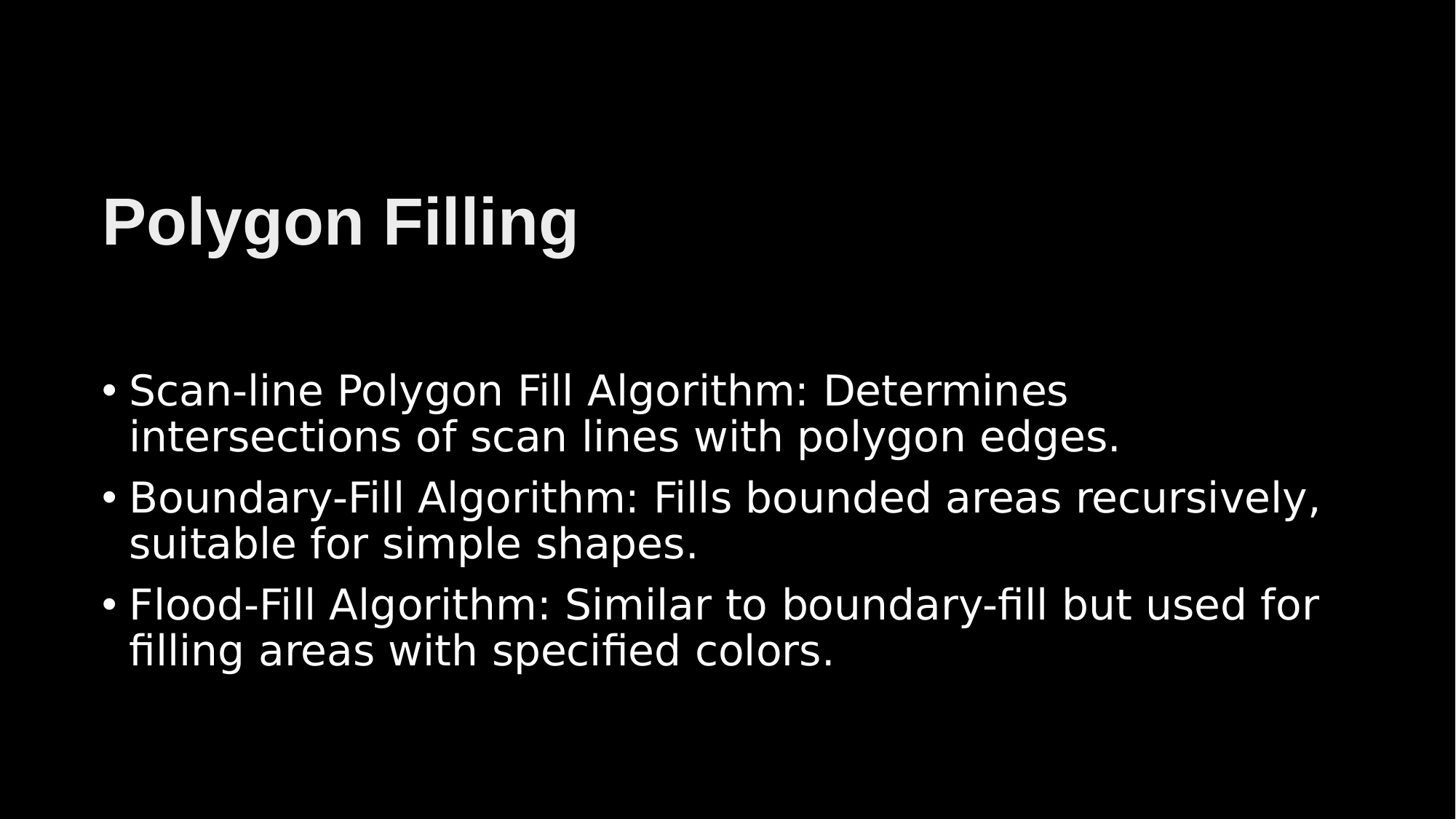

# Polygon Filling
Scan-line Polygon Fill Algorithm: Determines intersections of scan lines with polygon edges.
Boundary-Fill Algorithm: Fills bounded areas recursively, suitable for simple shapes.
Flood-Fill Algorithm: Similar to boundary-fill but used for filling areas with specified colors.